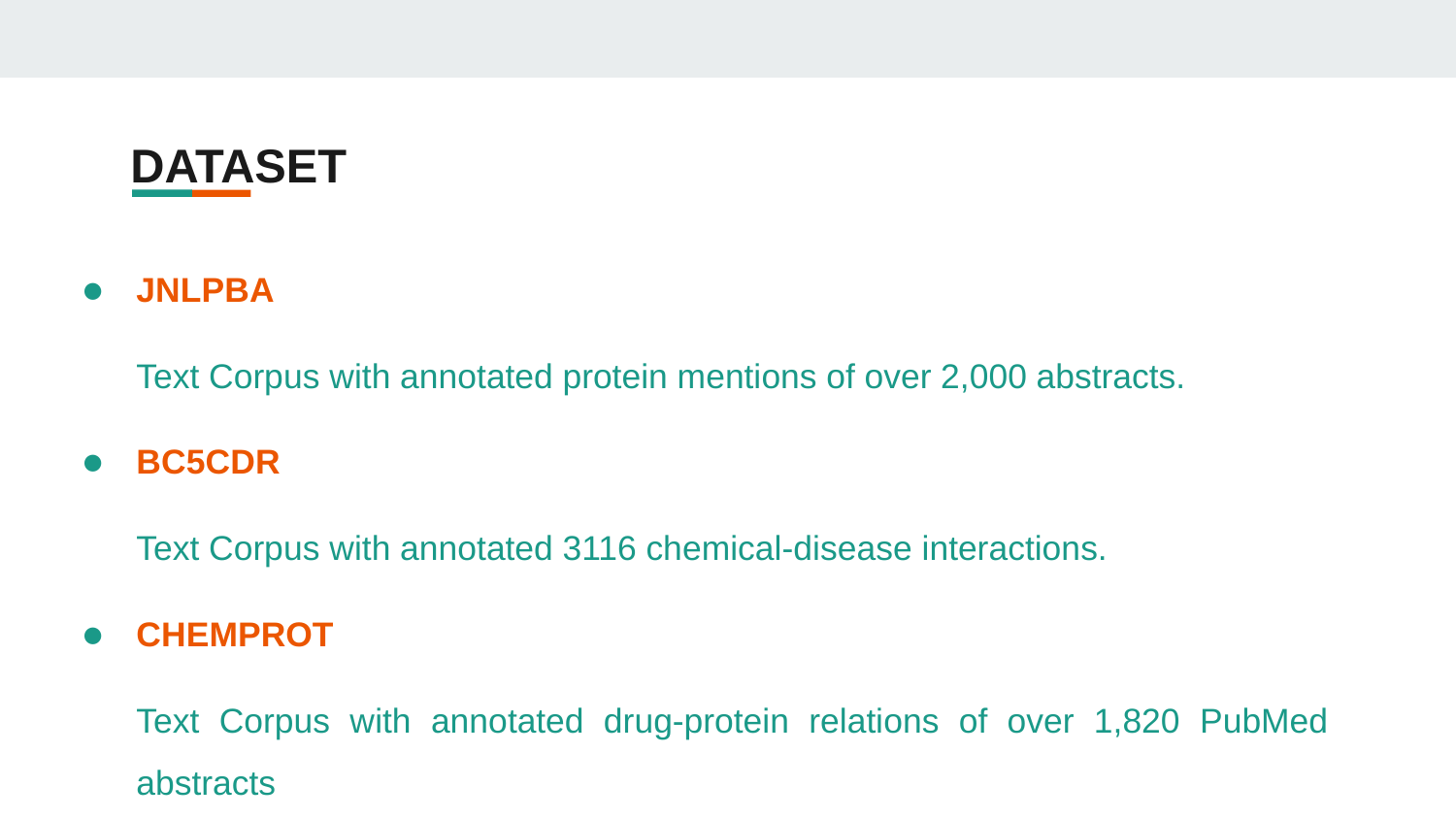

# DATASET
JNLPBA
Text Corpus with annotated protein mentions of over 2,000 abstracts.
BC5CDR
Text Corpus with annotated 3116 chemical-disease interactions.
CHEMPROT
Text Corpus with annotated drug-protein relations of over 1,820 PubMed abstracts